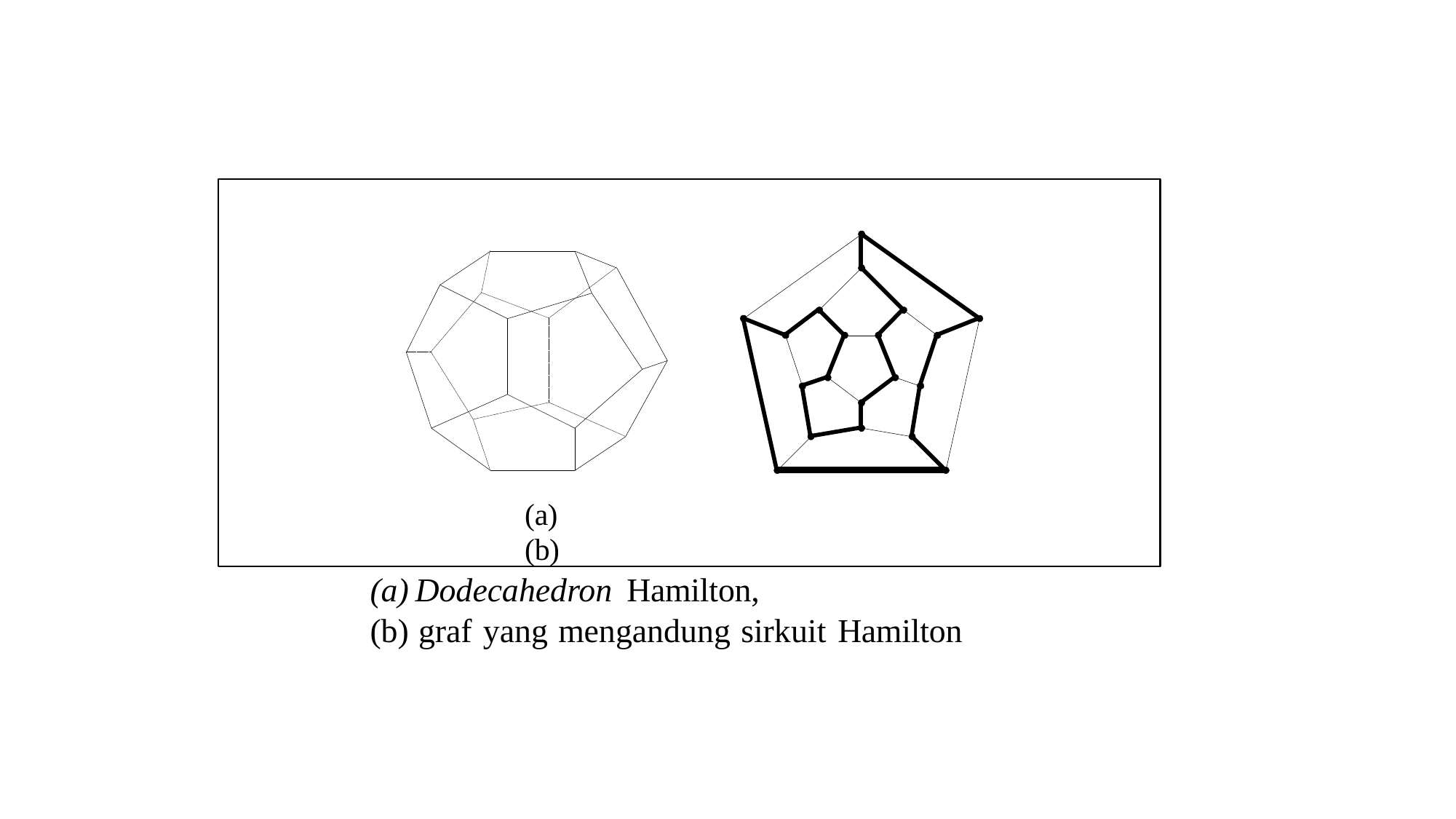

# (a)	(b)

Dodecahedron Hamilton,
graf yang mengandung sirkuit Hamilton